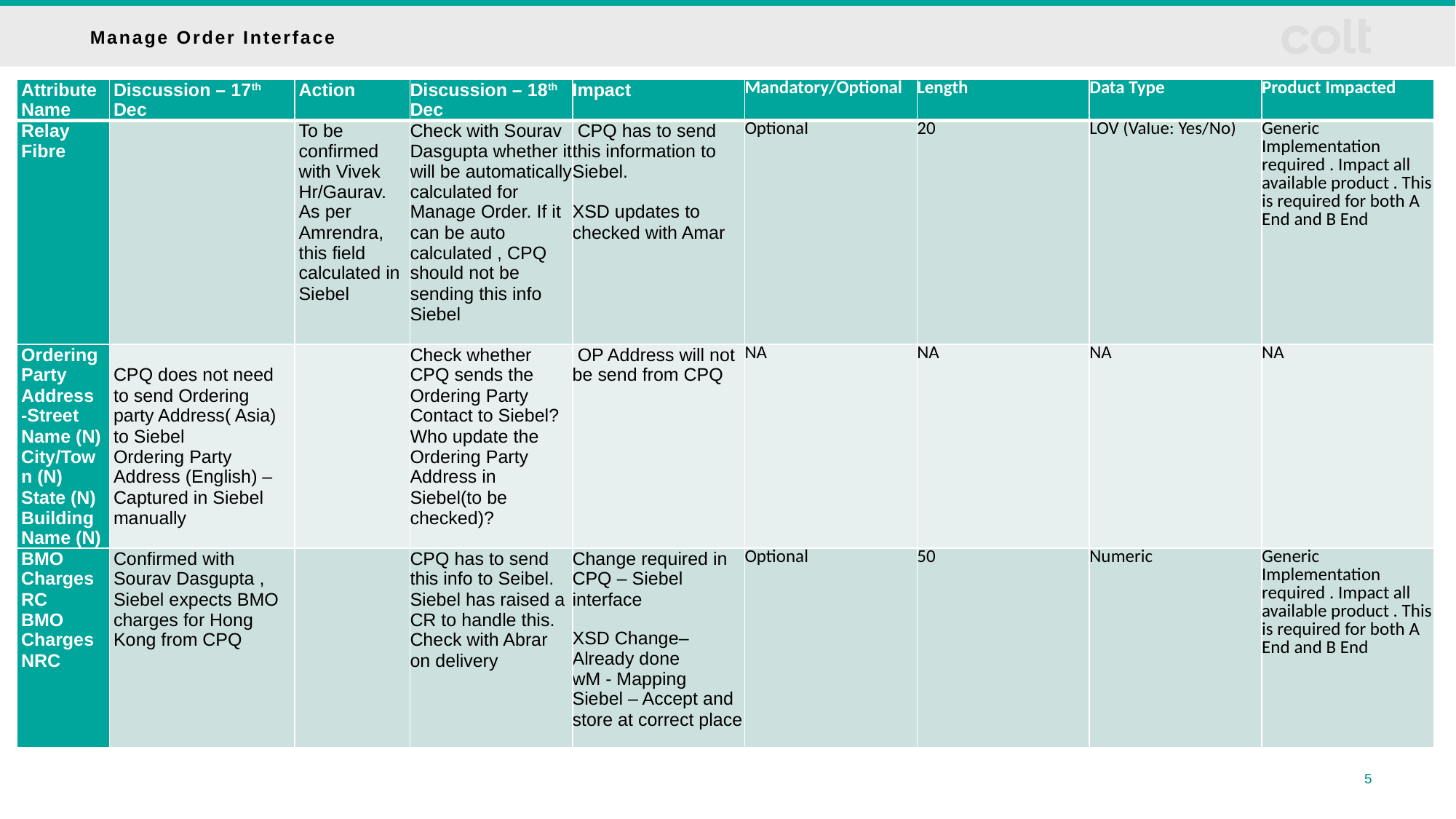

# Manage Order Interface
| Attribute Name | Discussion – 17th Dec | Action | Discussion – 18th Dec | Impact | Mandatory/Optional | Length | Data Type | Product Impacted |
| --- | --- | --- | --- | --- | --- | --- | --- | --- |
| Relay Fibre |  | To be confirmed with Vivek Hr/Gaurav. As per Amrendra, this field calculated in Siebel | Check with Sourav Dasgupta whether it will be automatically calculated for Manage Order. If it can be auto calculated , CPQ should not be sending this info Siebel | CPQ has to send this information to Siebel. XSD updates to checked with Amar | Optional | 20 | LOV (Value: Yes/No) | Generic Implementation required . Impact all available product . This is required for both A End and B End |
| Ordering Party Address -Street Name (N) City/Town (N) State (N) Building Name (N) | CPQ does not need to send Ordering party Address( Asia) to Siebel Ordering Party Address (English) – Captured in Siebel manually |  | Check whether CPQ sends the Ordering Party Contact to Siebel? Who update the Ordering Party Address in Siebel(to be checked)? | OP Address will not be send from CPQ | NA | NA | NA | NA |
| BMO Charges RC BMO Charges NRC | Confirmed with Sourav Dasgupta , Siebel expects BMO charges for Hong Kong from CPQ |  | CPQ has to send this info to Seibel. Siebel has raised a CR to handle this. Check with Abrar on delivery | Change required in CPQ – Siebel interface XSD Change– Already done wM - Mapping Siebel – Accept and store at correct place | Optional | 50 | Numeric | Generic Implementation required . Impact all available product . This is required for both A End and B End |
5